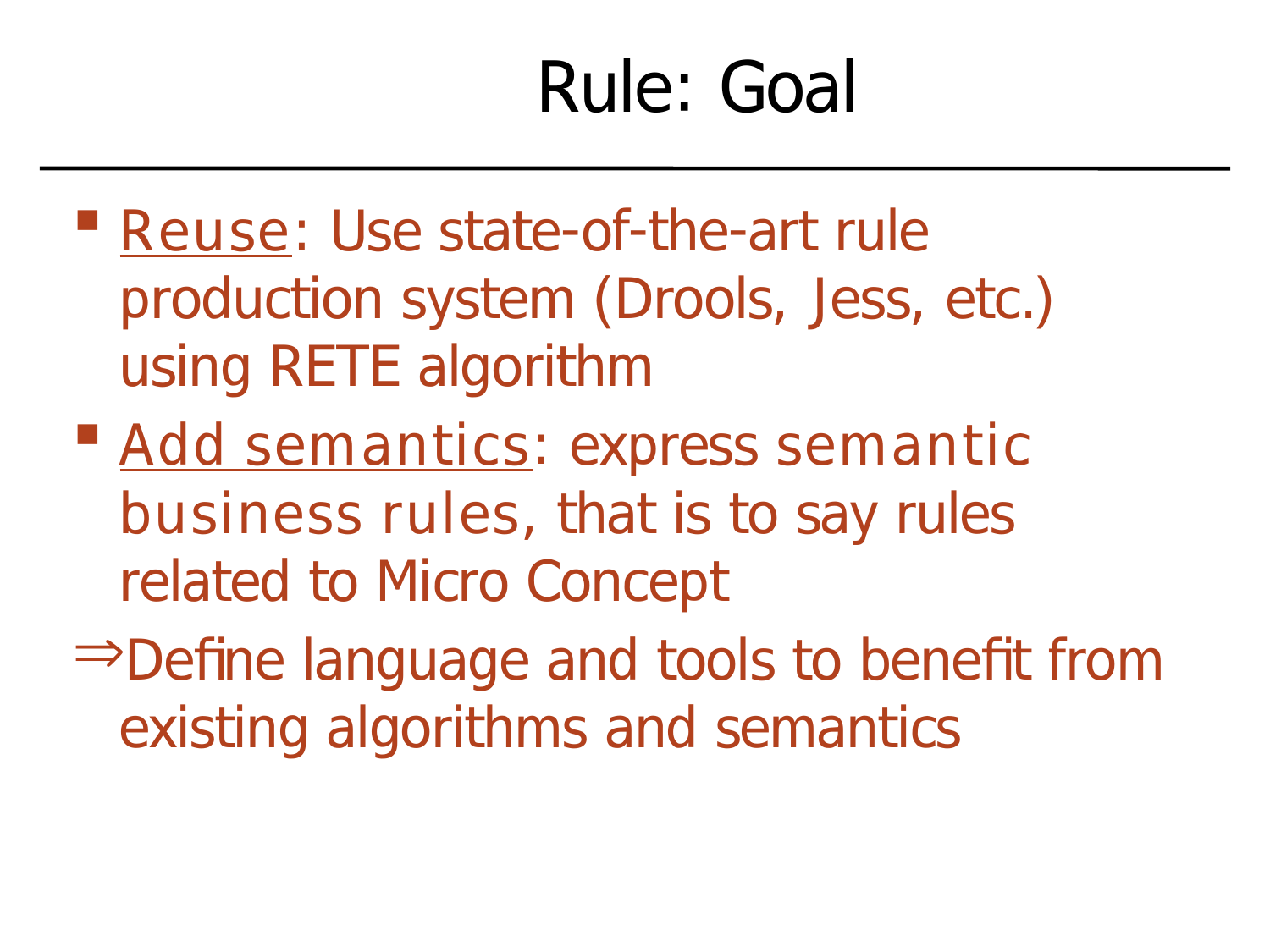

# Rule: Goal
Reuse: Use state-of-the-art rule production system (Drools, Jess, etc.) using RETE algorithm
Add semantics: express semantic business rules, that is to say rules related to Micro Concept
Define language and tools to benefit from existing algorithms and semantics